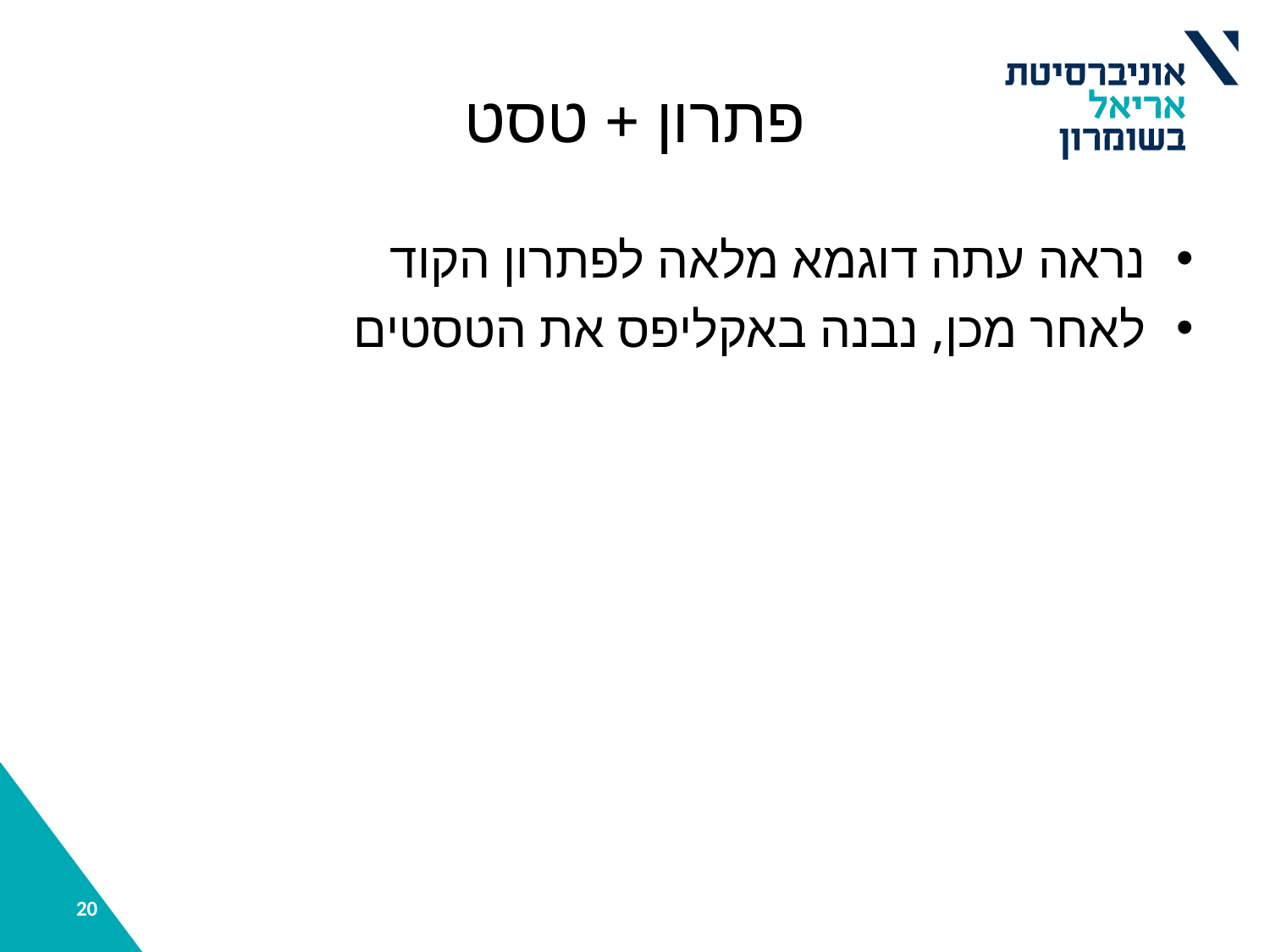

# פתרון + טסט
נראה עתה דוגמא מלאה לפתרון הקוד
לאחר מכן, נבנה באקליפס את הטסטים
20